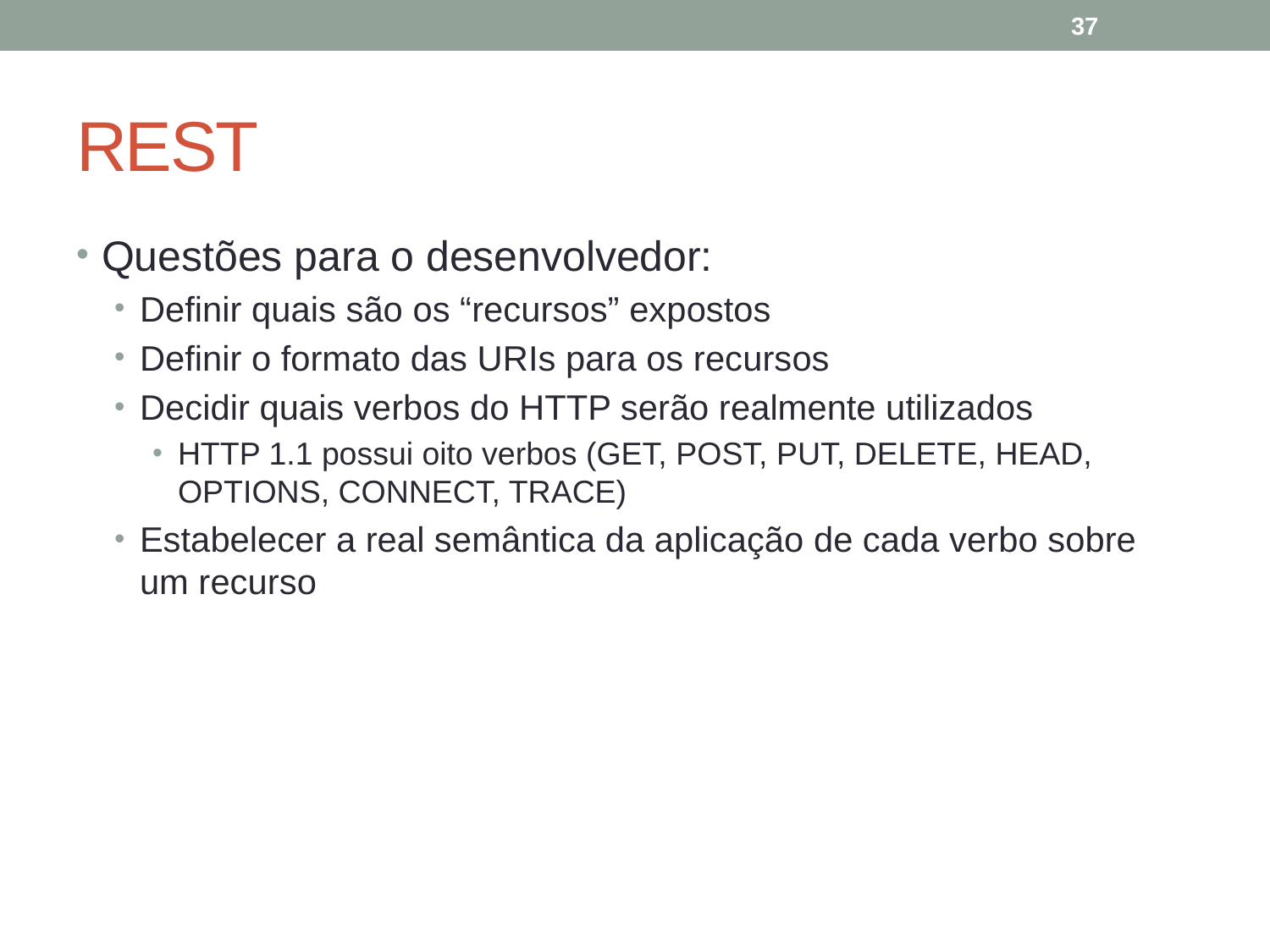

37
# REST
Questões para o desenvolvedor:
Definir quais são os “recursos” expostos
Definir o formato das URIs para os recursos
Decidir quais verbos do HTTP serão realmente utilizados
HTTP 1.1 possui oito verbos (GET, POST, PUT, DELETE, HEAD, OPTIONS, CONNECT, TRACE)
Estabelecer a real semântica da aplicação de cada verbo sobre um recurso